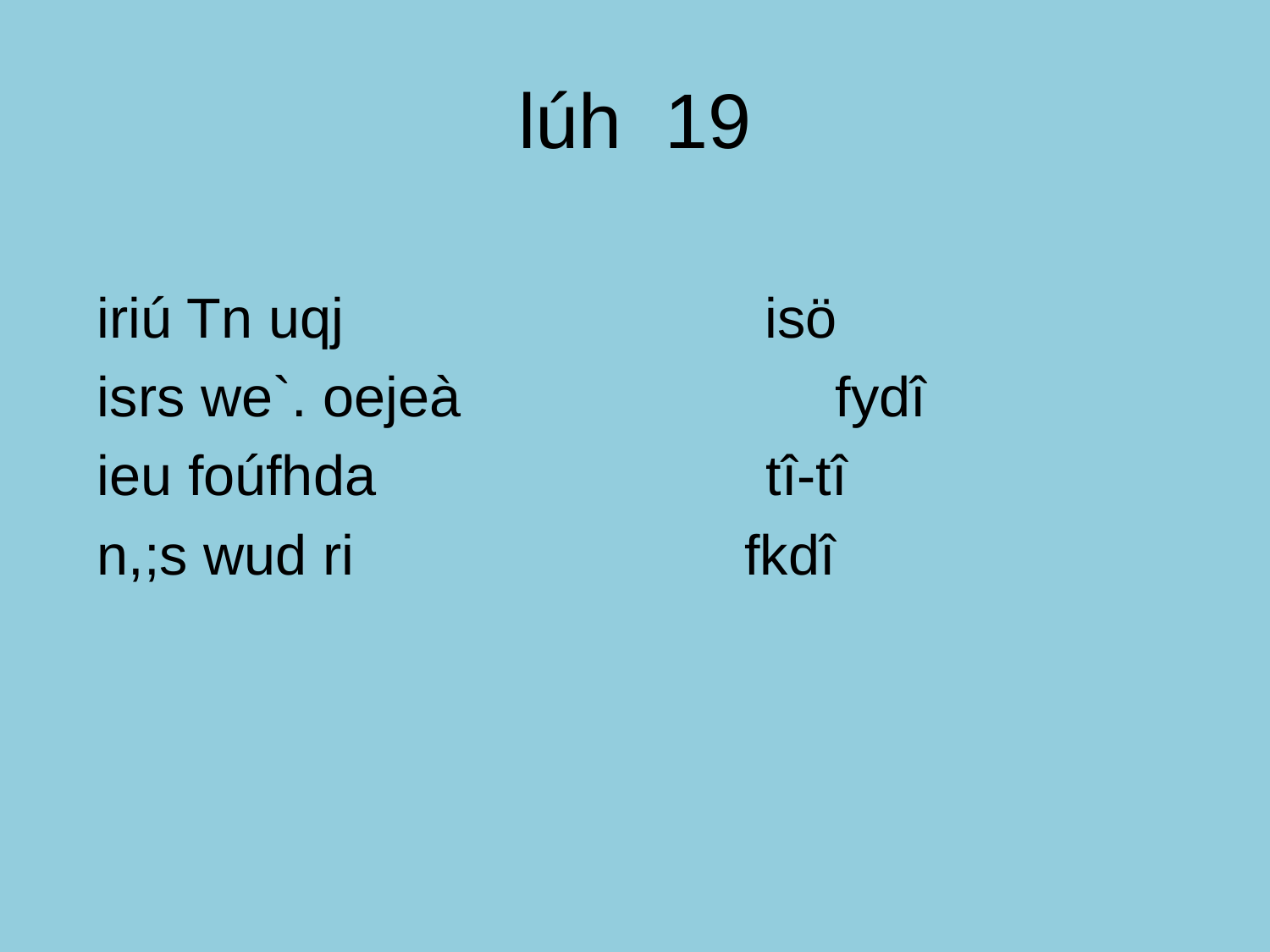

# lúh  19
iriú Tn uqj                           isö
isrs we`. oejeà                        fydî
ieu foúfhda                         tî-tî
n,;s wud ri                         fkdî